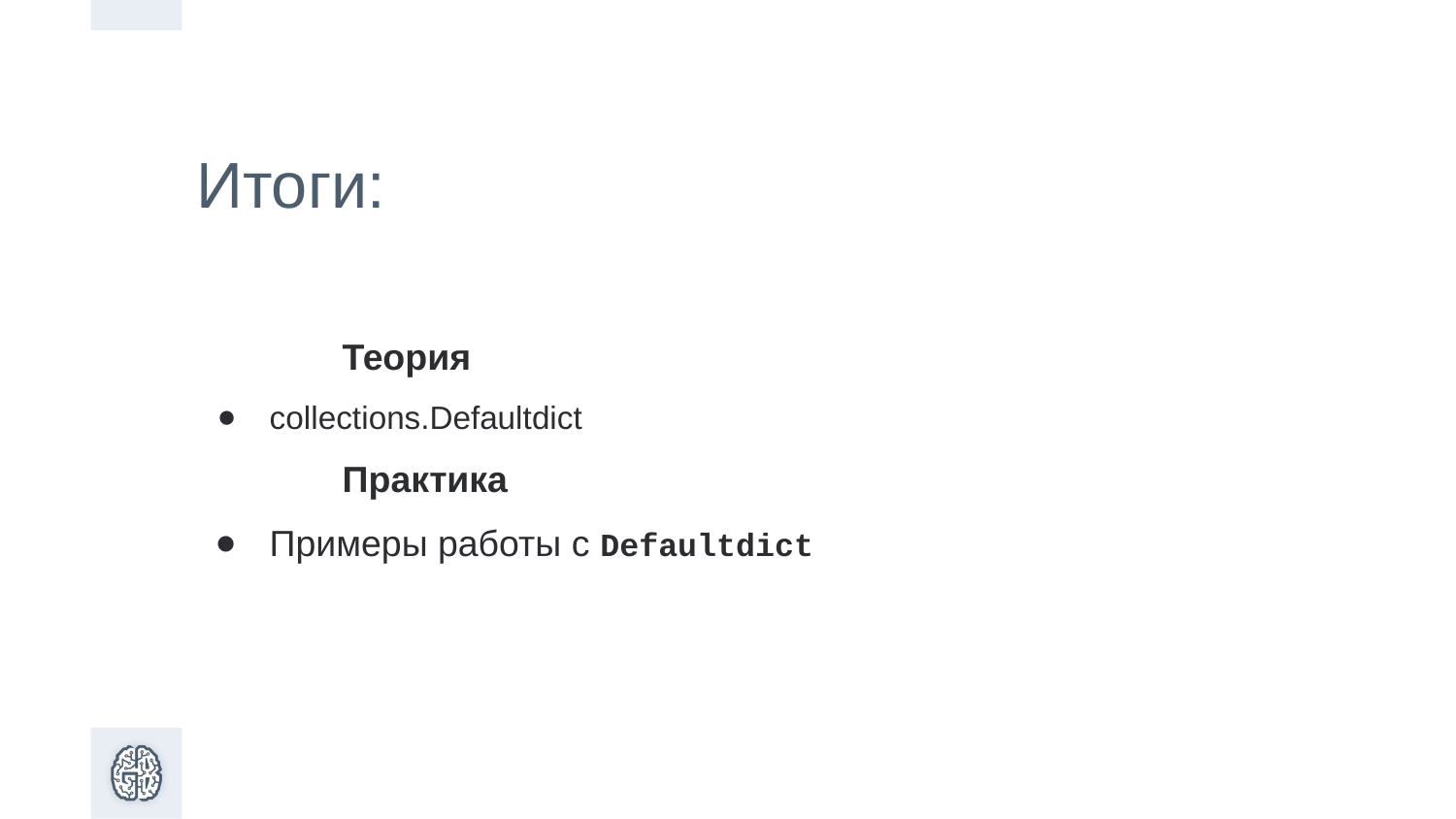

Итоги:
Теория
collections.Defaultdict
Практика
Примеры работы с Defaultdict